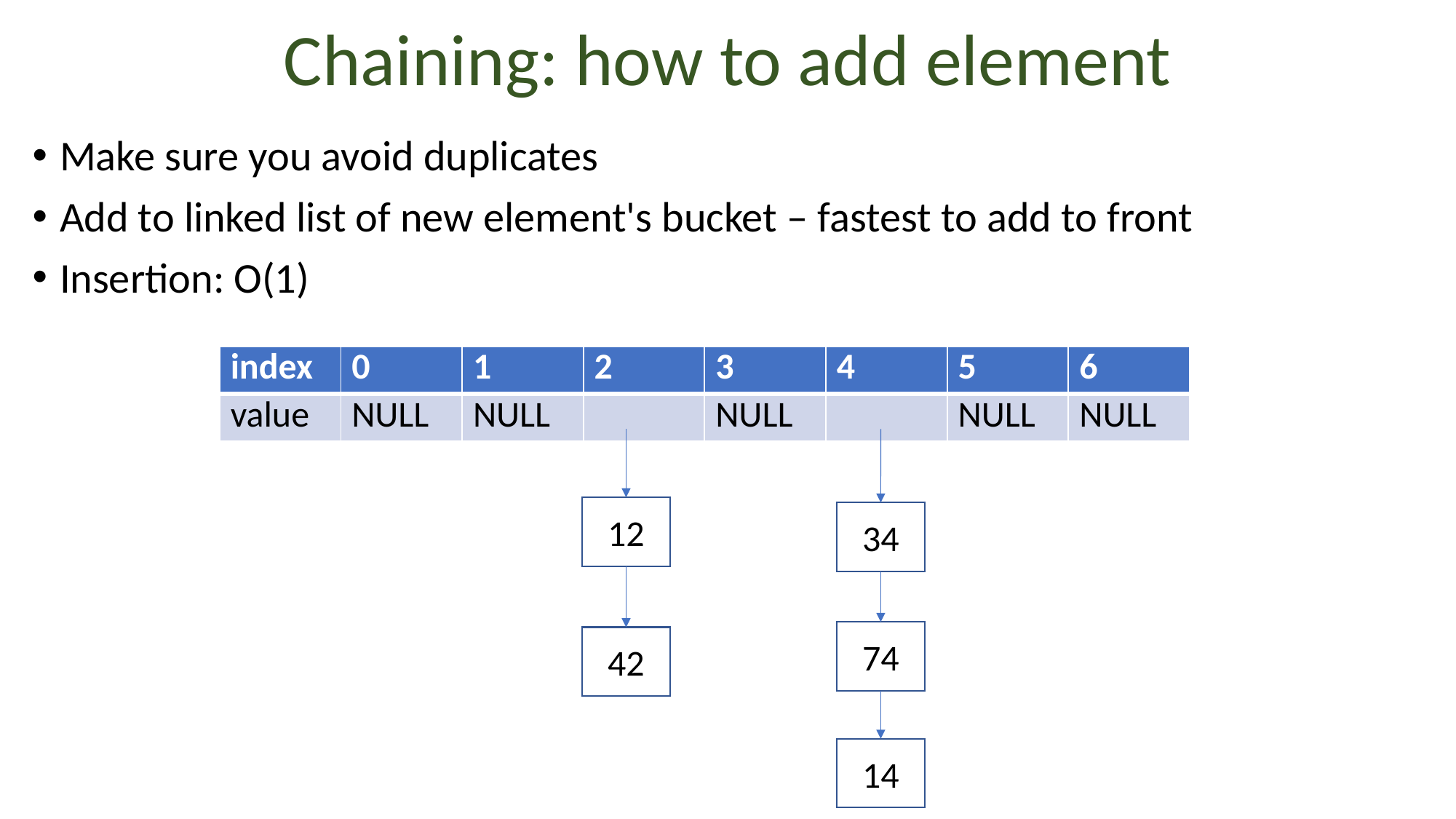

# Chaining: how to add element
Make sure you avoid duplicates
Add to linked list of new element's bucket – fastest to add to front
Insertion: O(1)

| index | 0 | 1 | 2 | 3 | 4 | 5 | 6 |
| --- | --- | --- | --- | --- | --- | --- | --- |
| value | NULL | NULL |  | NULL |  | NULL | NULL |
12
34
74
42
14